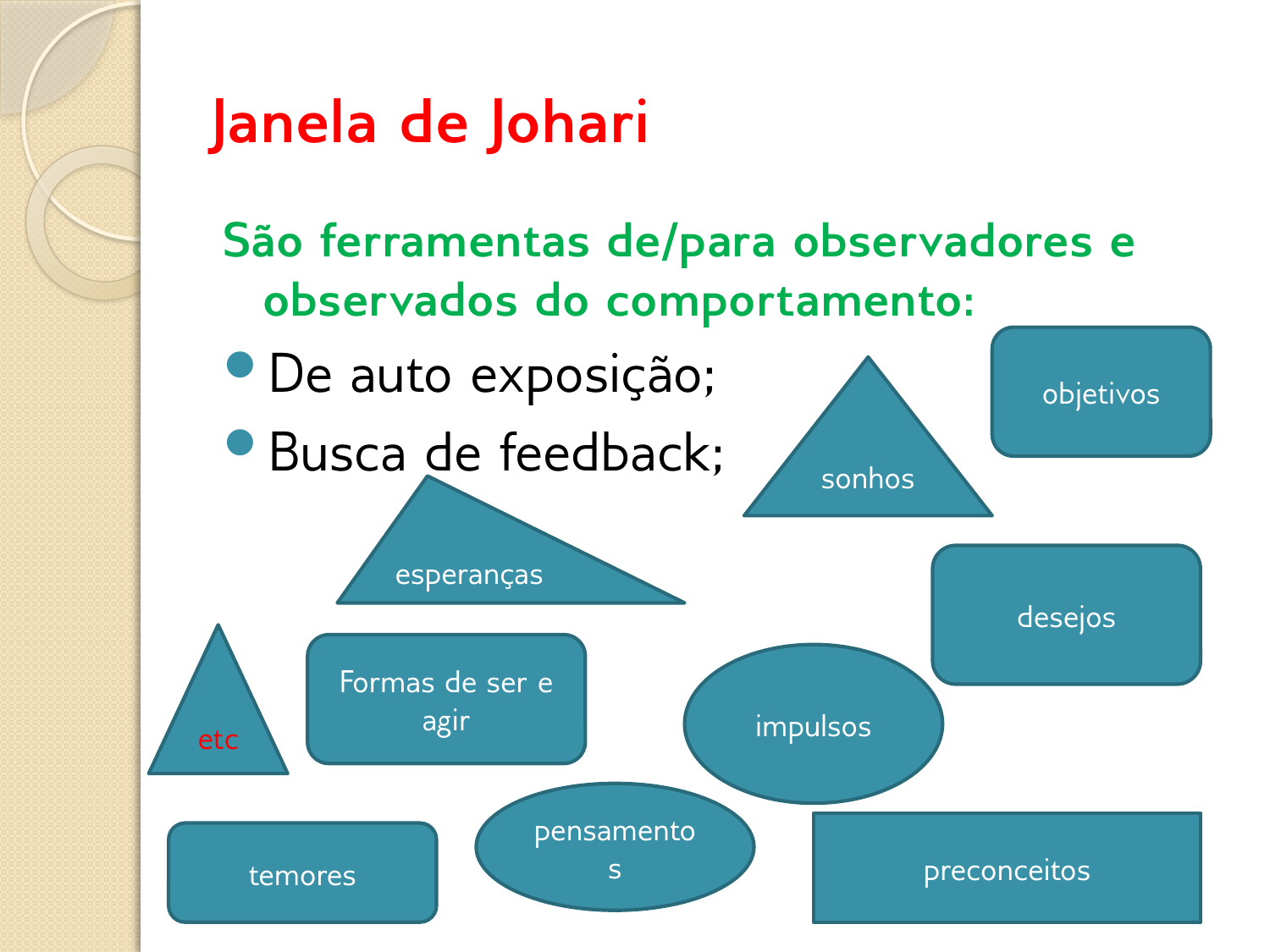

# Janela de Johari
São ferramentas de/para observadores e observados do comportamento:
De auto exposição;
Busca de feedback;

objetivos
sonhos
esperanças
desejos
etc
Formas de ser e agir
impulsos
pensamentos
preconceitos
temores